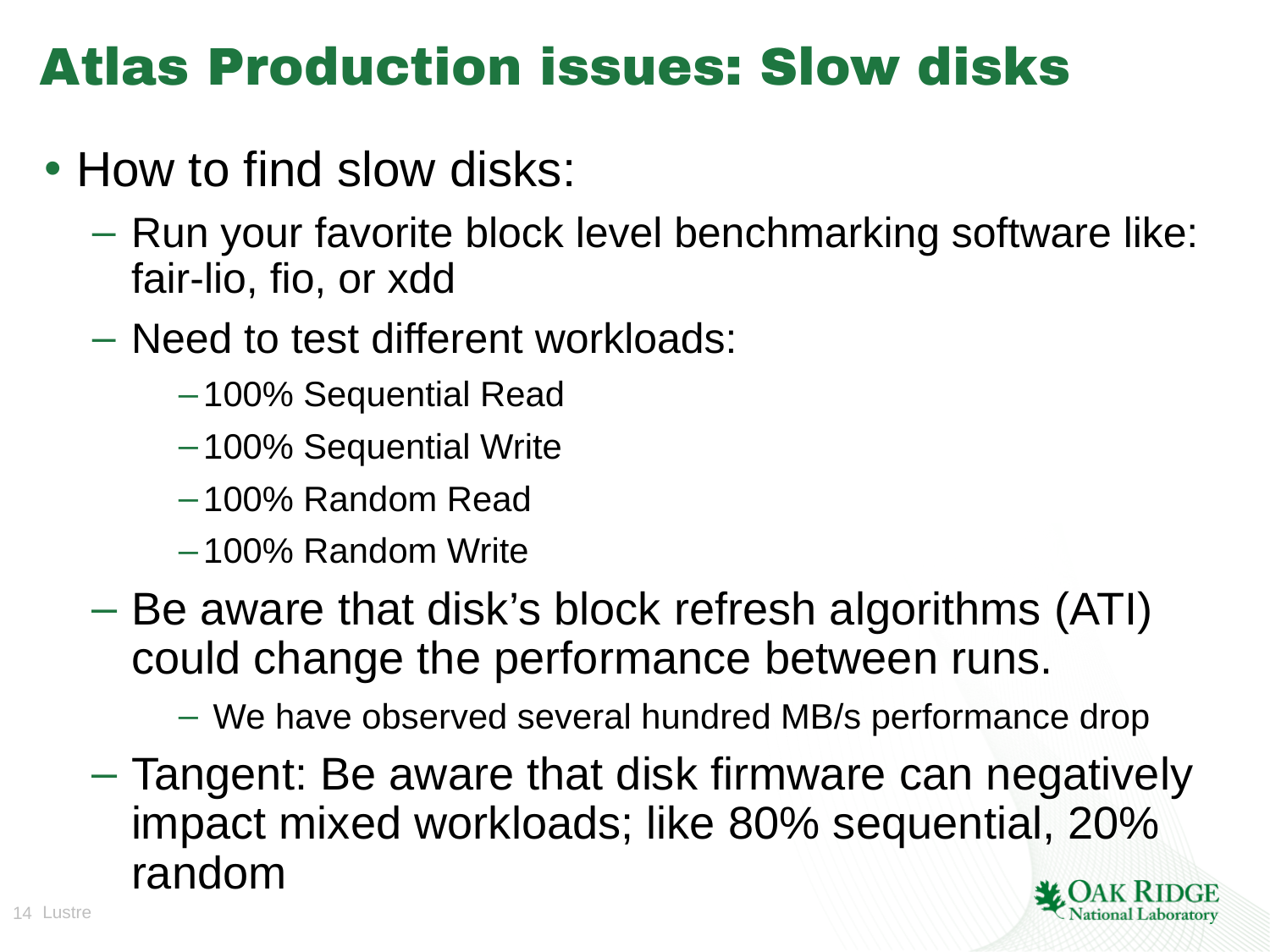

# Atlas Production issues: Slow disks
How to find slow disks:
Run your favorite block level benchmarking software like: fair-lio, fio, or xdd
Need to test different workloads:
100% Sequential Read
100% Sequential Write
100% Random Read
100% Random Write
Be aware that disk’s block refresh algorithms (ATI) could change the performance between runs.
 We have observed several hundred MB/s performance drop
Tangent: Be aware that disk firmware can negatively impact mixed workloads; like 80% sequential, 20% random